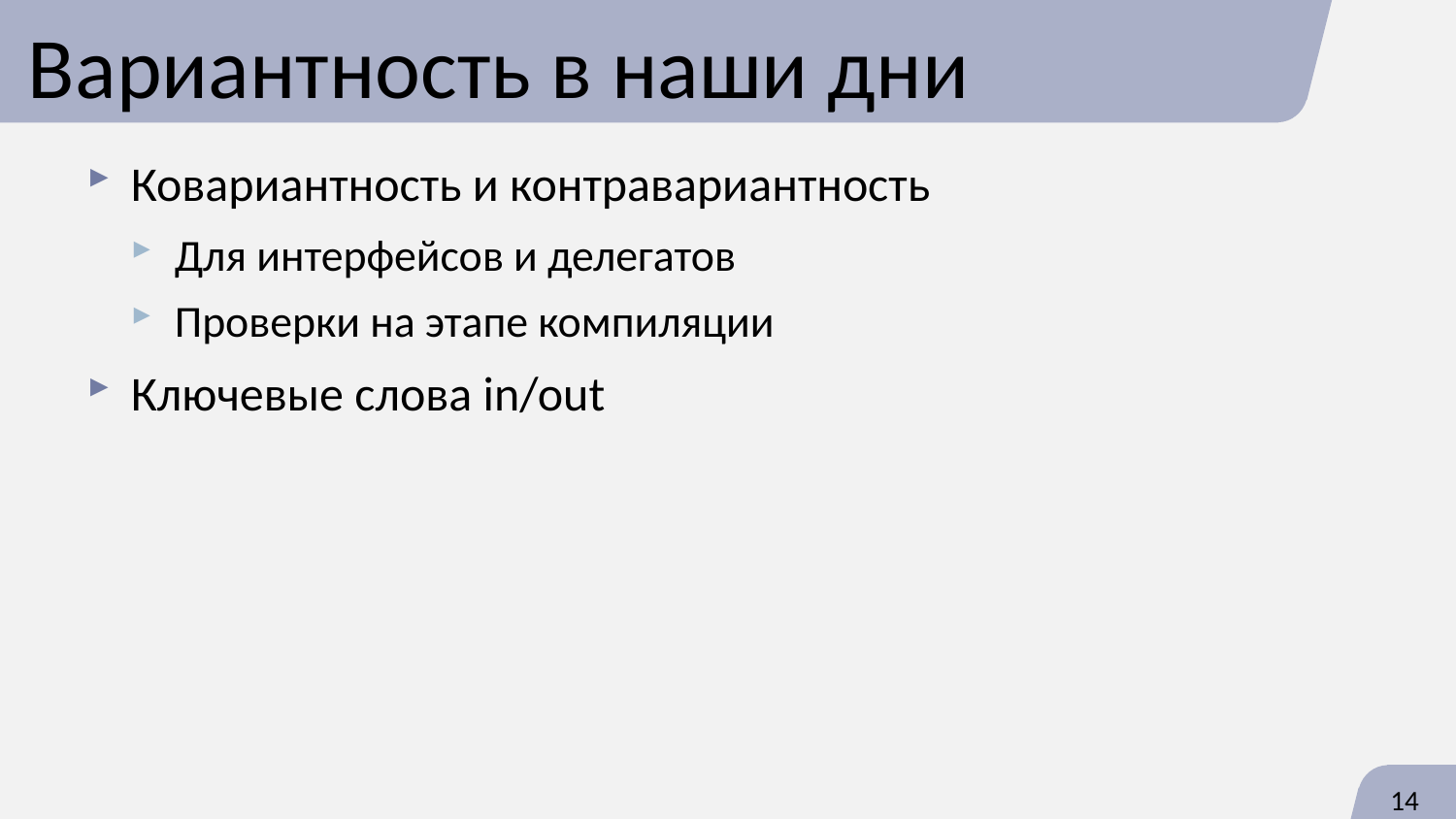

# Вариантность в наши дни
Ковариантность и контравариантность
Для интерфейсов и делегатов
Проверки на этапе компиляции
Ключевые слова in/out
interface IEnumerable<out T>

delegate void Action<in T>

delegate TResult
    Func<in T1, out TResult>(T1 arg1);
IEnumerable<Circle> GetCircles();
IEnumerable<Shape> x = GetCircles();

void ProcessShapes(Action<Circle> action);

Action<Shape> shapeAction = shape => shape.Draw();
ProcessShapes(shapeAction);

14
14